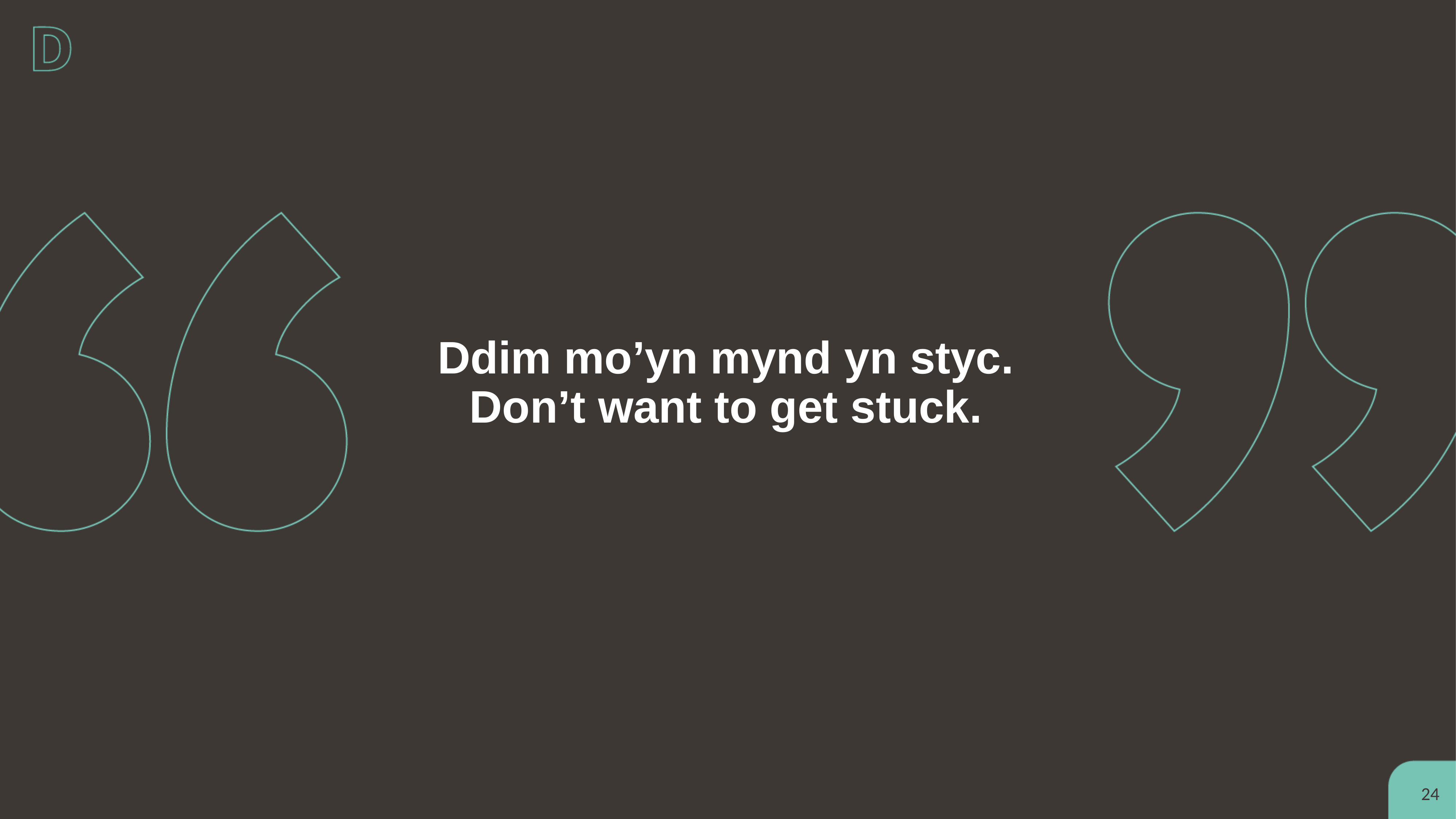

# Ddim mo’yn mynd yn styc. Don’t want to get stuck.
24